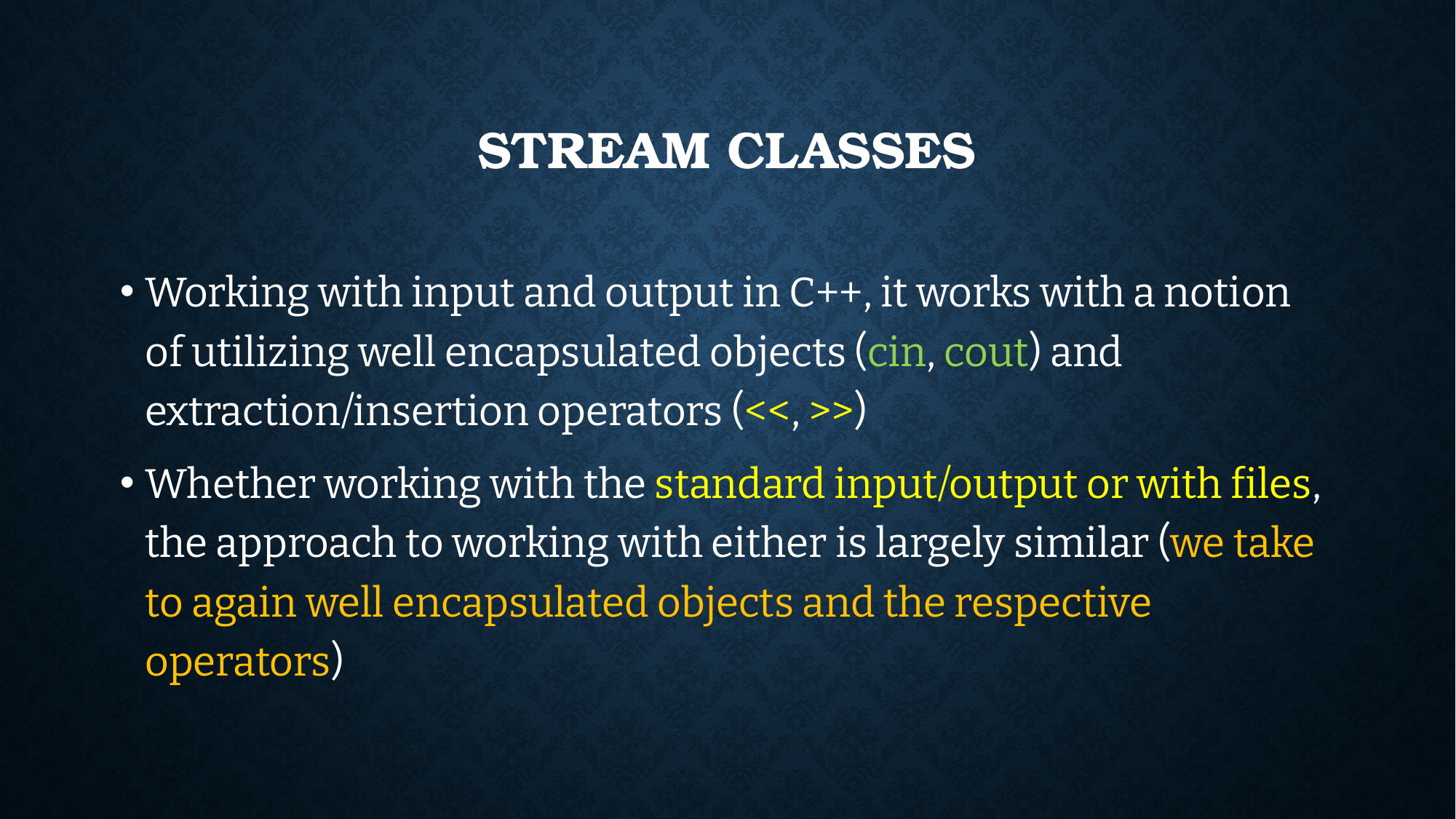

# Stream Classes
Working with input and output in C++, it works with a notion of utilizing well encapsulated objects (cin, cout) and extraction/insertion operators (<<, >>)
Whether working with the standard input/output or with files, the approach to working with either is largely similar (we take to again well encapsulated objects and the respective operators)